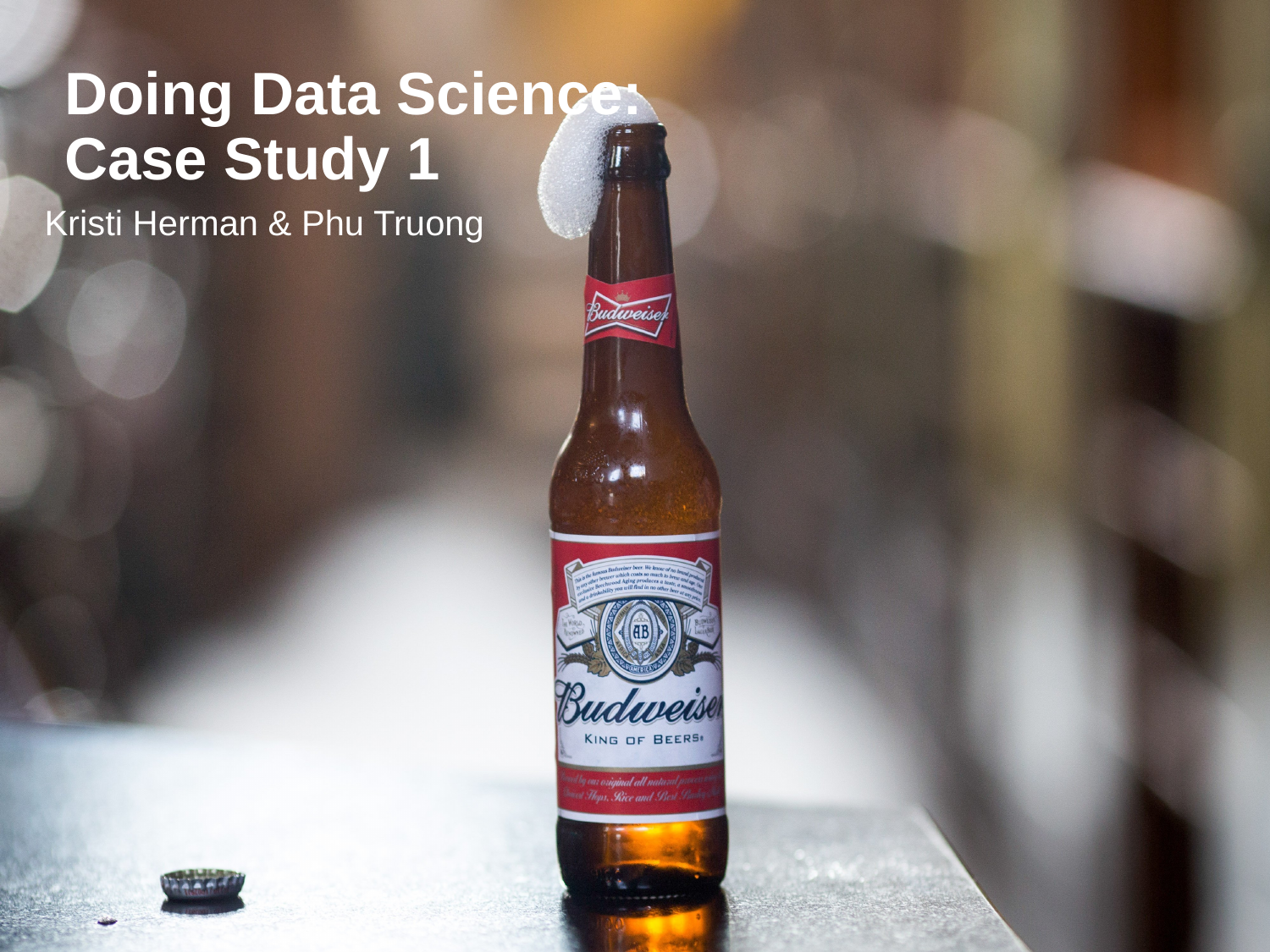

# Doing Data Science: Case Study 1
Kristi Herman & Phu Truong